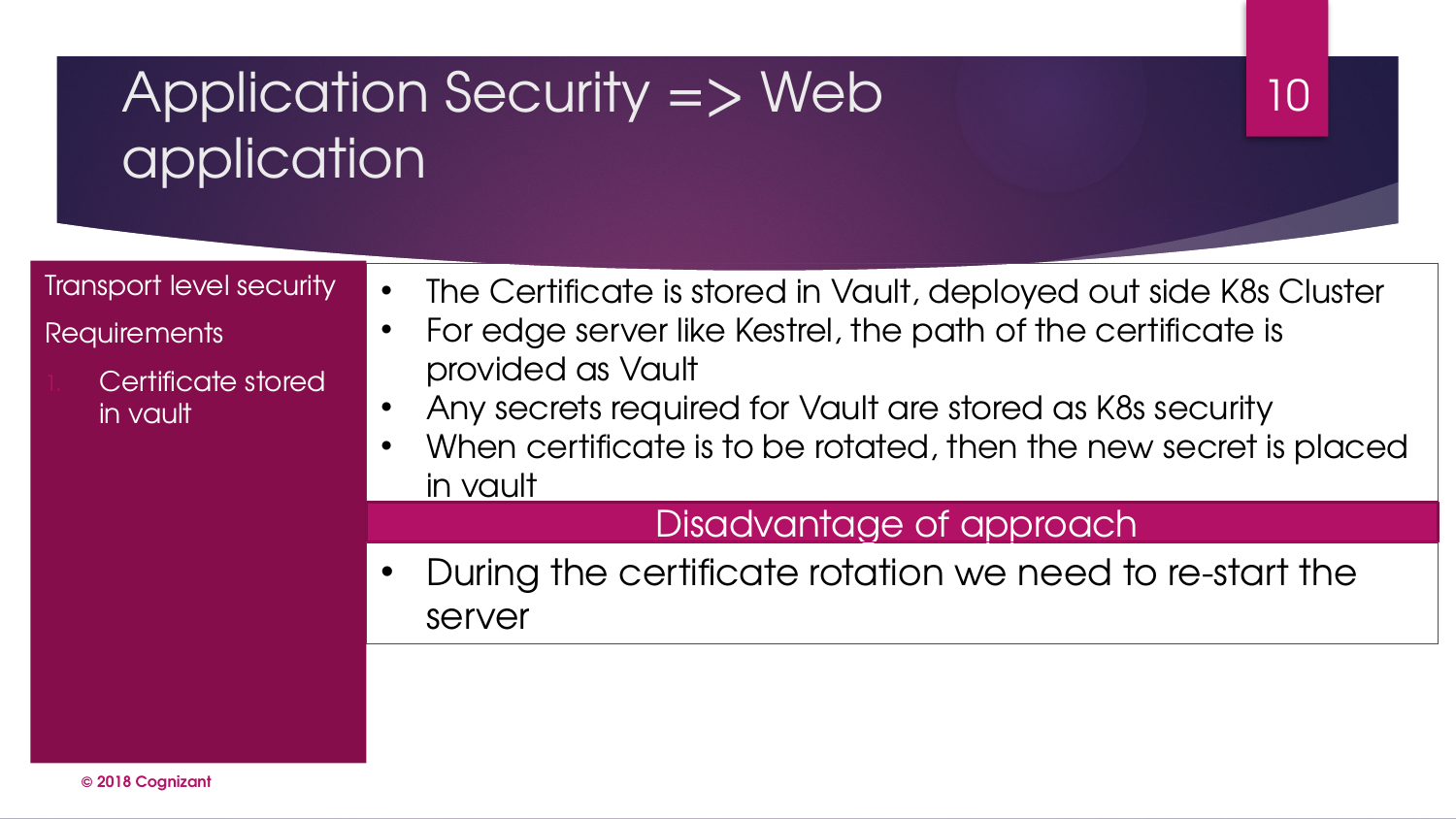

10
# Application Security => Web application
Transport level security
Requirements
Certificate stored in vault
The Certificate is stored in Vault, deployed out side K8s Cluster
For edge server like Kestrel, the path of the certificate is provided as Vault
Any secrets required for Vault are stored as K8s security
When certificate is to be rotated, then the new secret is placed in vault
Disadvantage of approach
During the certificate rotation we need to re-start the server
© 2018 Cognizant